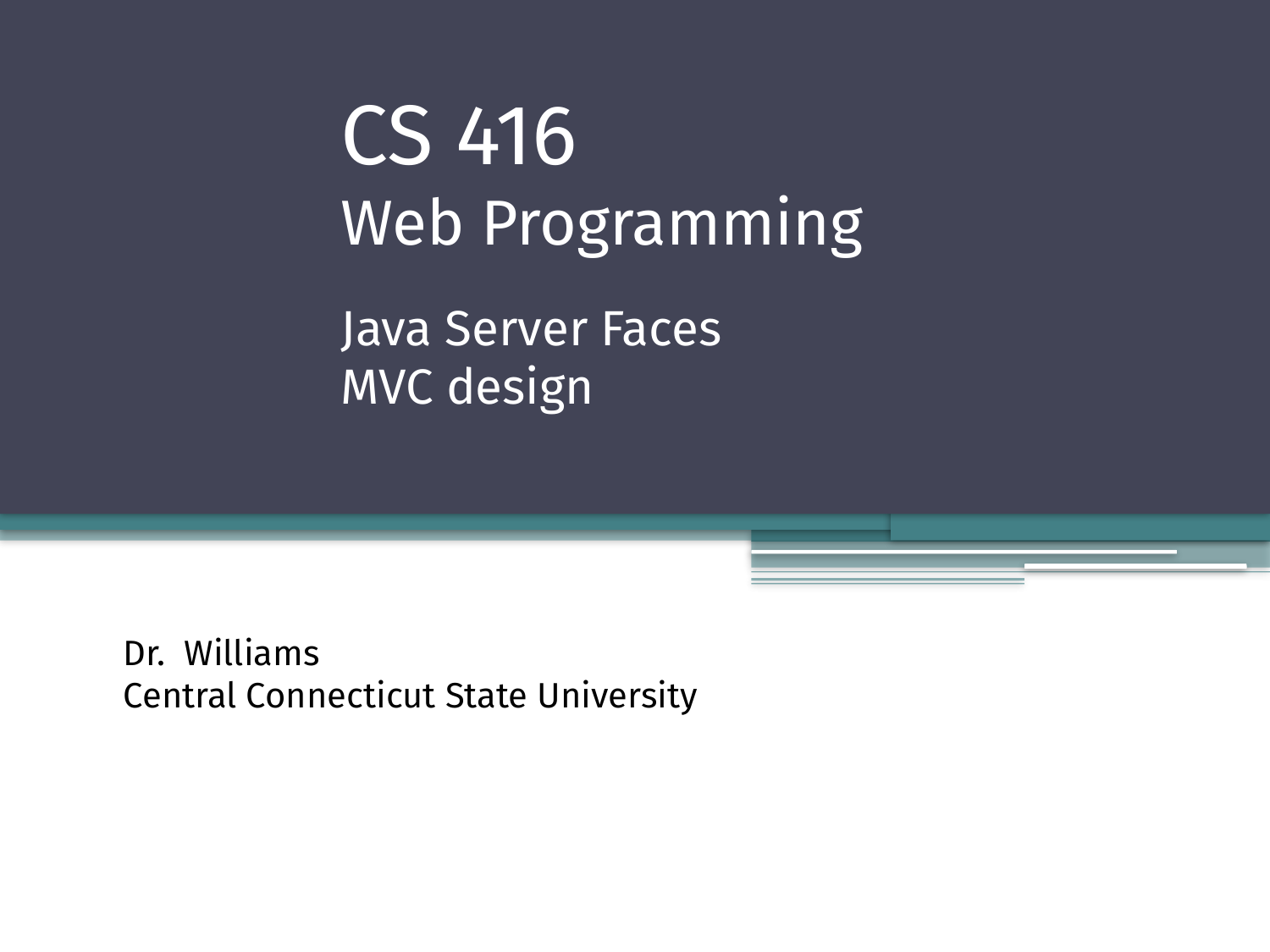

# CS 416 Web Programming Java Server Faces MVC design

Dr.  Williams
Central Connecticut State University